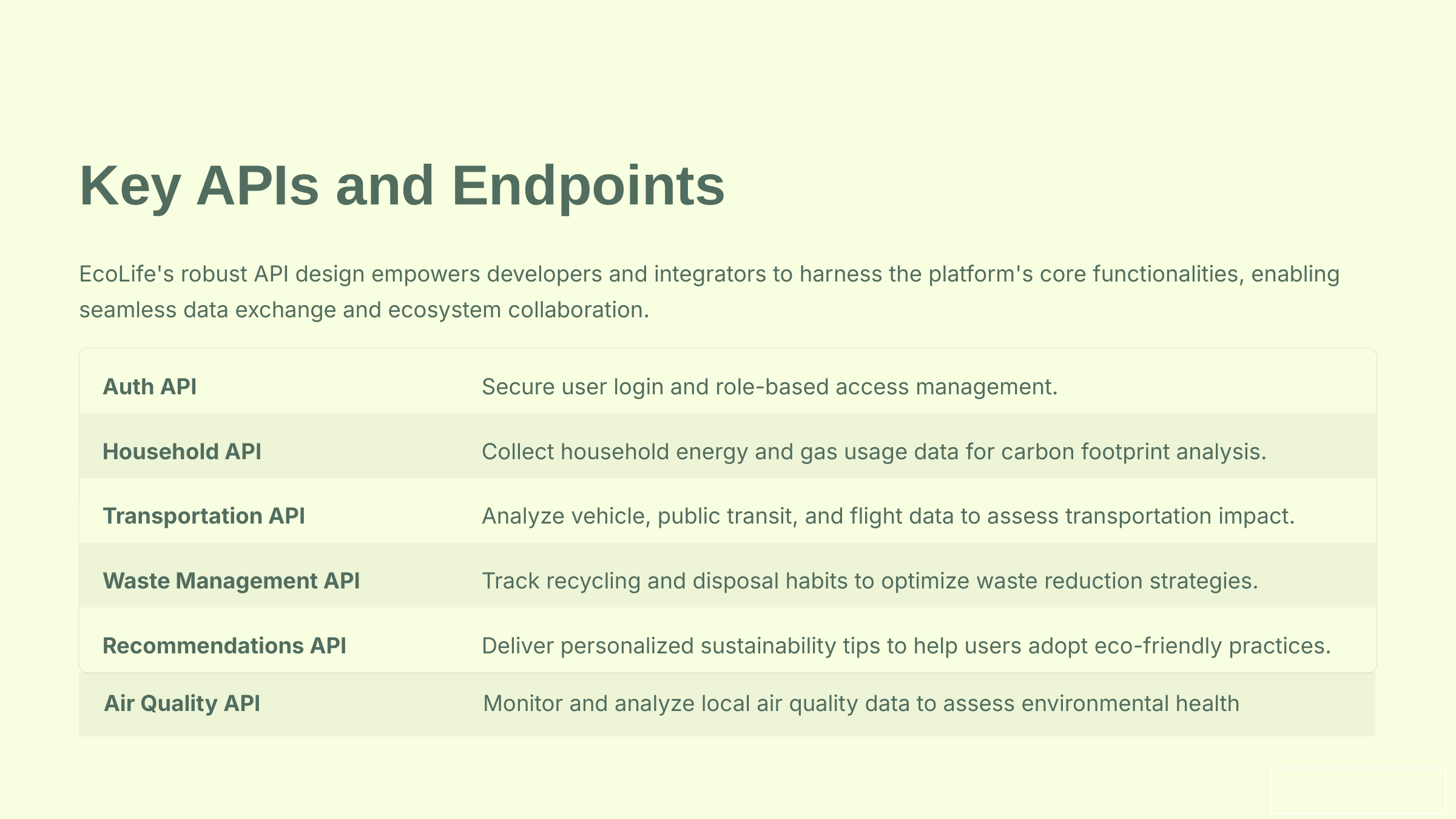

Key APIs and Endpoints
EcoLife's robust API design empowers developers and integrators to harness the platform's core functionalities, enabling seamless data exchange and ecosystem collaboration.

Auth API
Secure user login and role-based access management.

Household API
Collect household energy and gas usage data for carbon footprint analysis.

Transportation API
Analyze vehicle, public transit, and flight data to assess transportation impact.

Waste Management API
Track recycling and disposal habits to optimize waste reduction strategies.

Recommendations API
Deliver personalized sustainability tips to help users adopt eco-friendly practices.

Air Quality API
Monitor and analyze local air quality data to assess environmental health